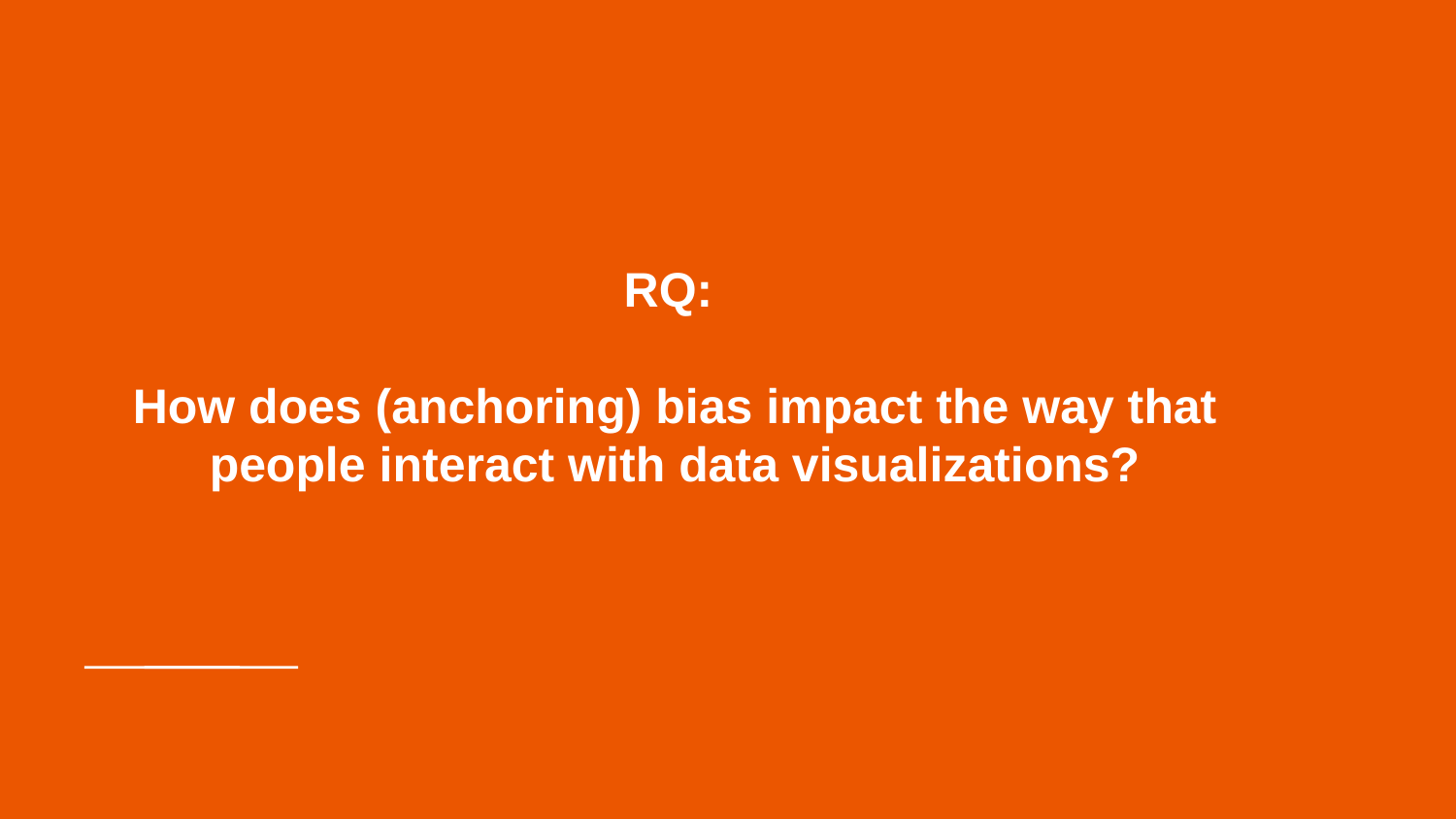

# RQ:

How does (anchoring) bias impact the way that people interact with data visualizations?
What is the role of bias in the way individuals interact with bodies of data for decision making? Is there a noticeable difference between people who are subject to different bias conditions?
----
There will